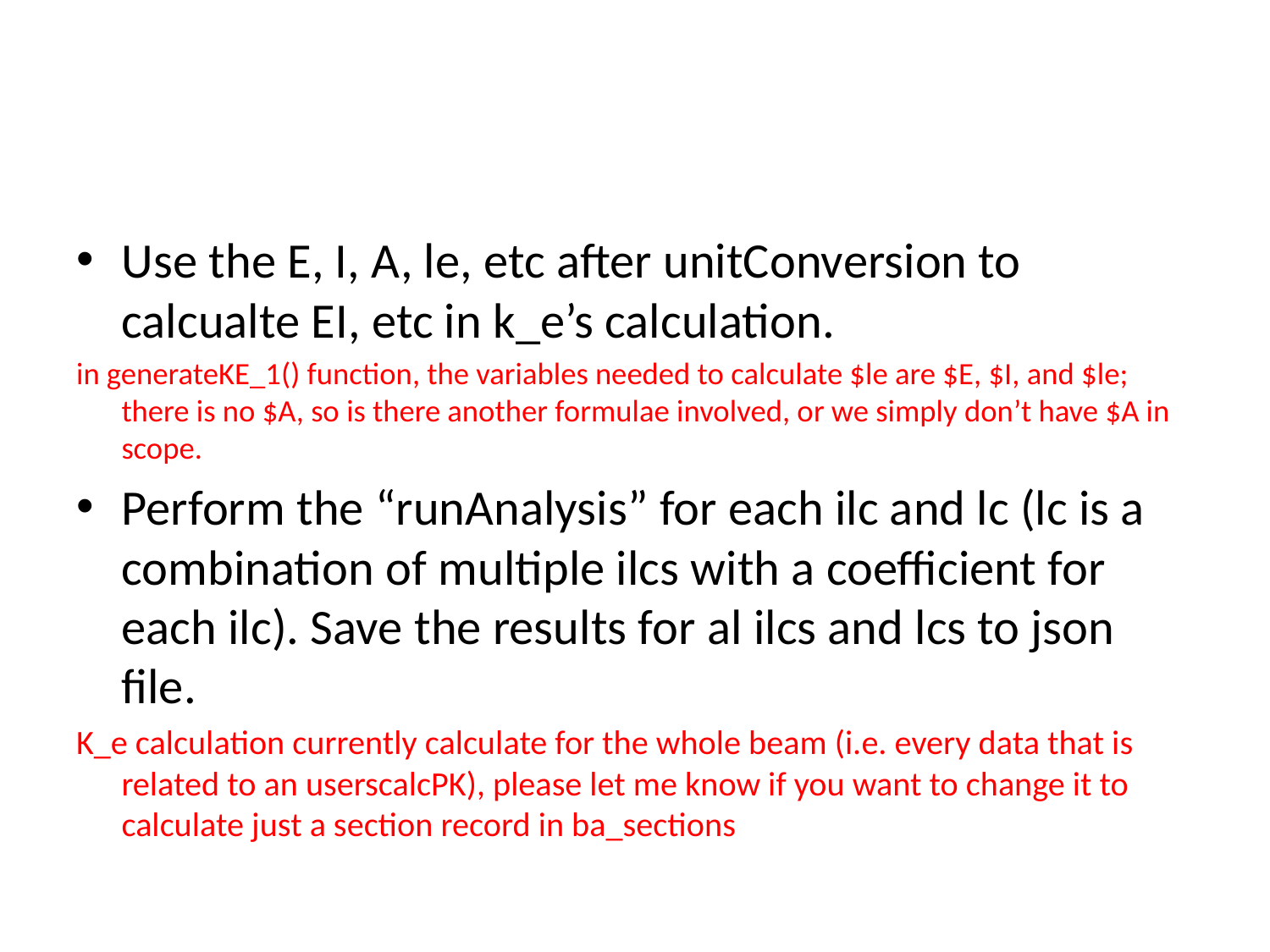

Use the E, I, A, le, etc after unitConversion to calcualte EI, etc in k_e’s calculation.
in generateKE_1() function, the variables needed to calculate $le are $E, $I, and $le; there is no $A, so is there another formulae involved, or we simply don’t have $A in scope.
Perform the “runAnalysis” for each ilc and lc (lc is a combination of multiple ilcs with a coefficient for each ilc). Save the results for al ilcs and lcs to json file.
K_e calculation currently calculate for the whole beam (i.e. every data that is related to an userscalcPK), please let me know if you want to change it to calculate just a section record in ba_sections